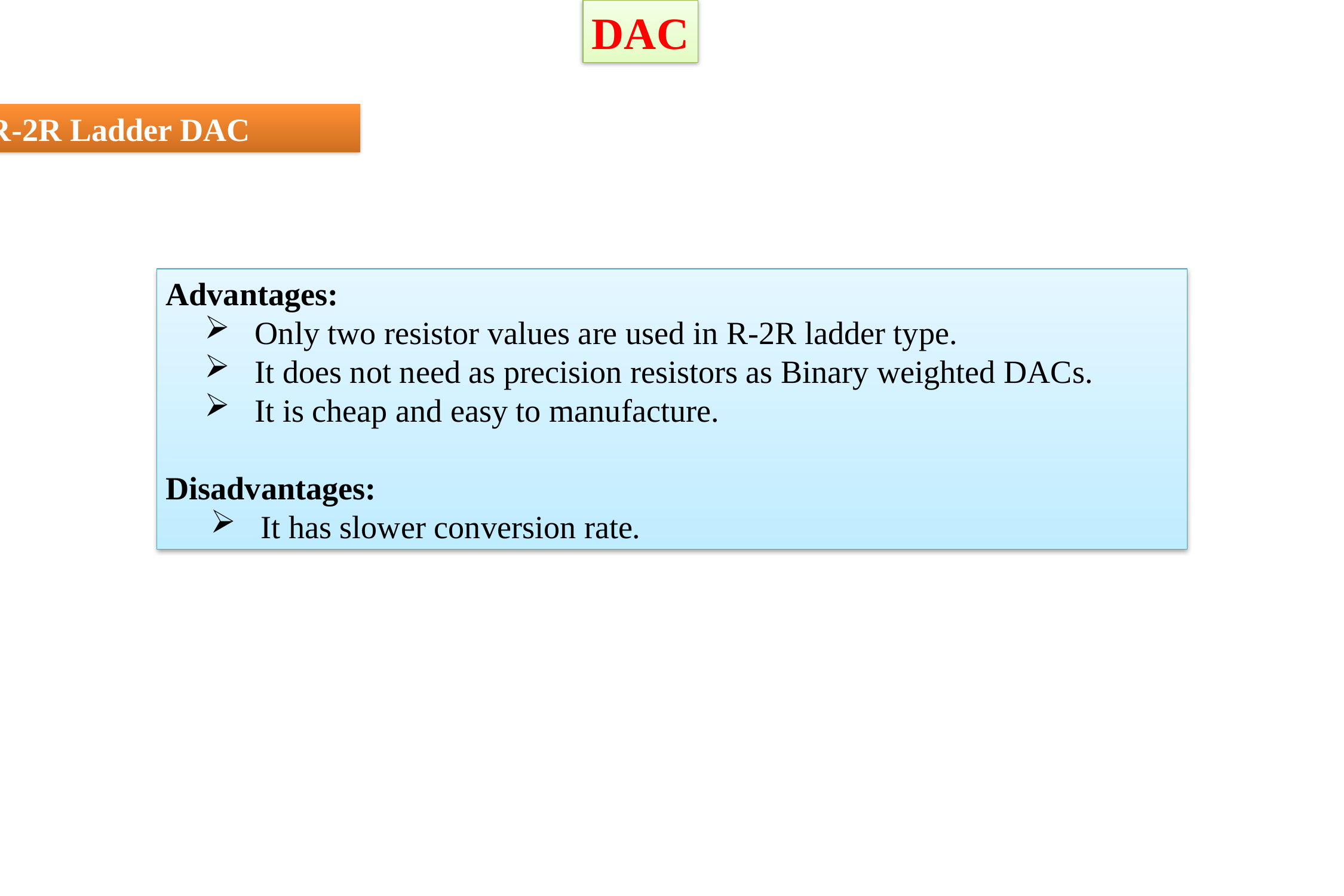

DAC
R-2R Ladder DAC
Advantages:
Only two resistor values are used in R-2R ladder type.
It does not need as precision resistors as Binary weighted DACs.
It is cheap and easy to manufacture.

Disadvantages:
It has slower conversion rate.